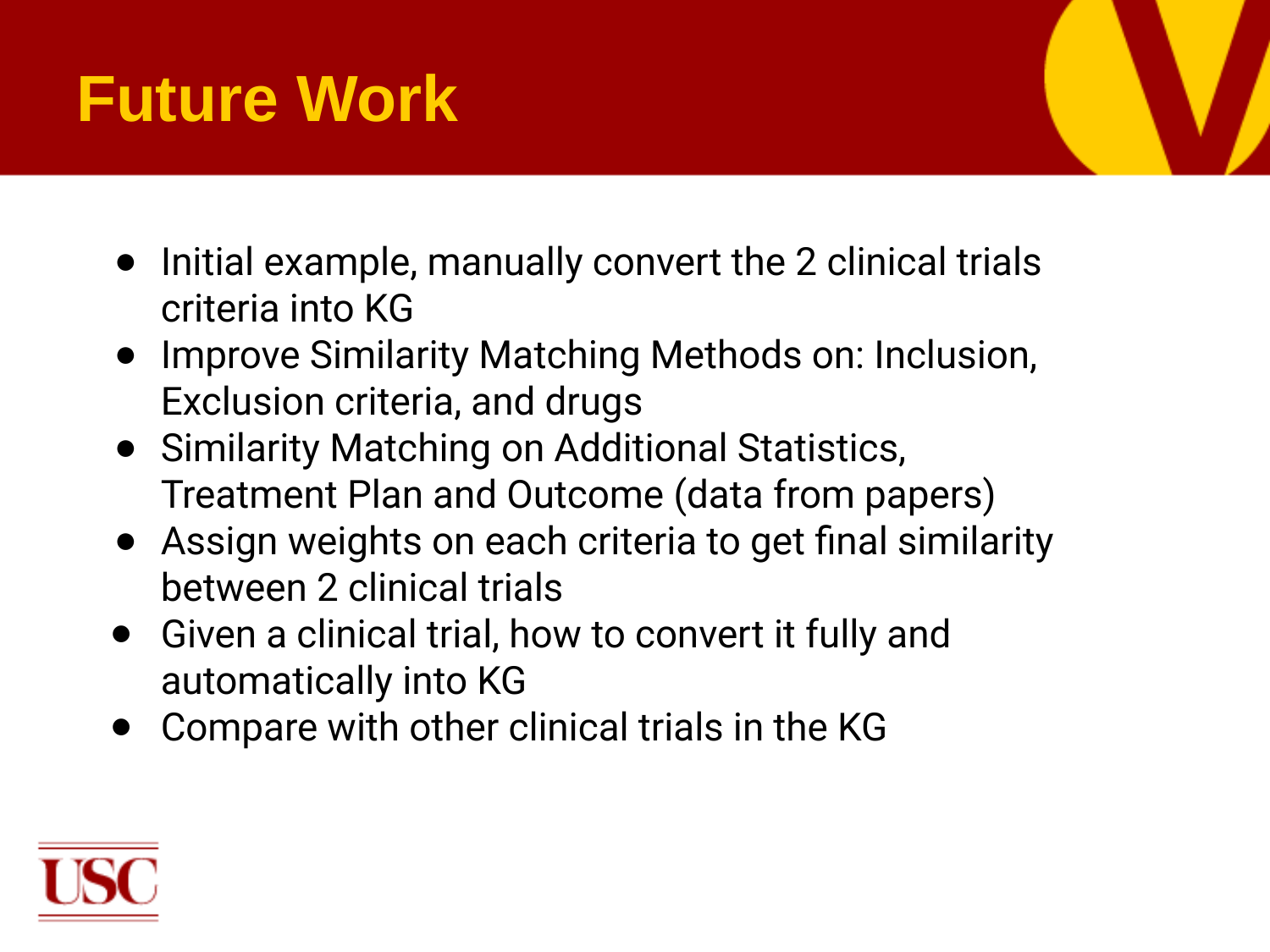

Future Work
Initial example, manually convert the 2 clinical trials criteria into KG
Improve Similarity Matching Methods on: Inclusion, Exclusion criteria, and drugs
Similarity Matching on Additional Statistics, Treatment Plan and Outcome (data from papers)
Assign weights on each criteria to get final similarity between 2 clinical trials
Given a clinical trial, how to convert it fully and automatically into KG
Compare with other clinical trials in the KG